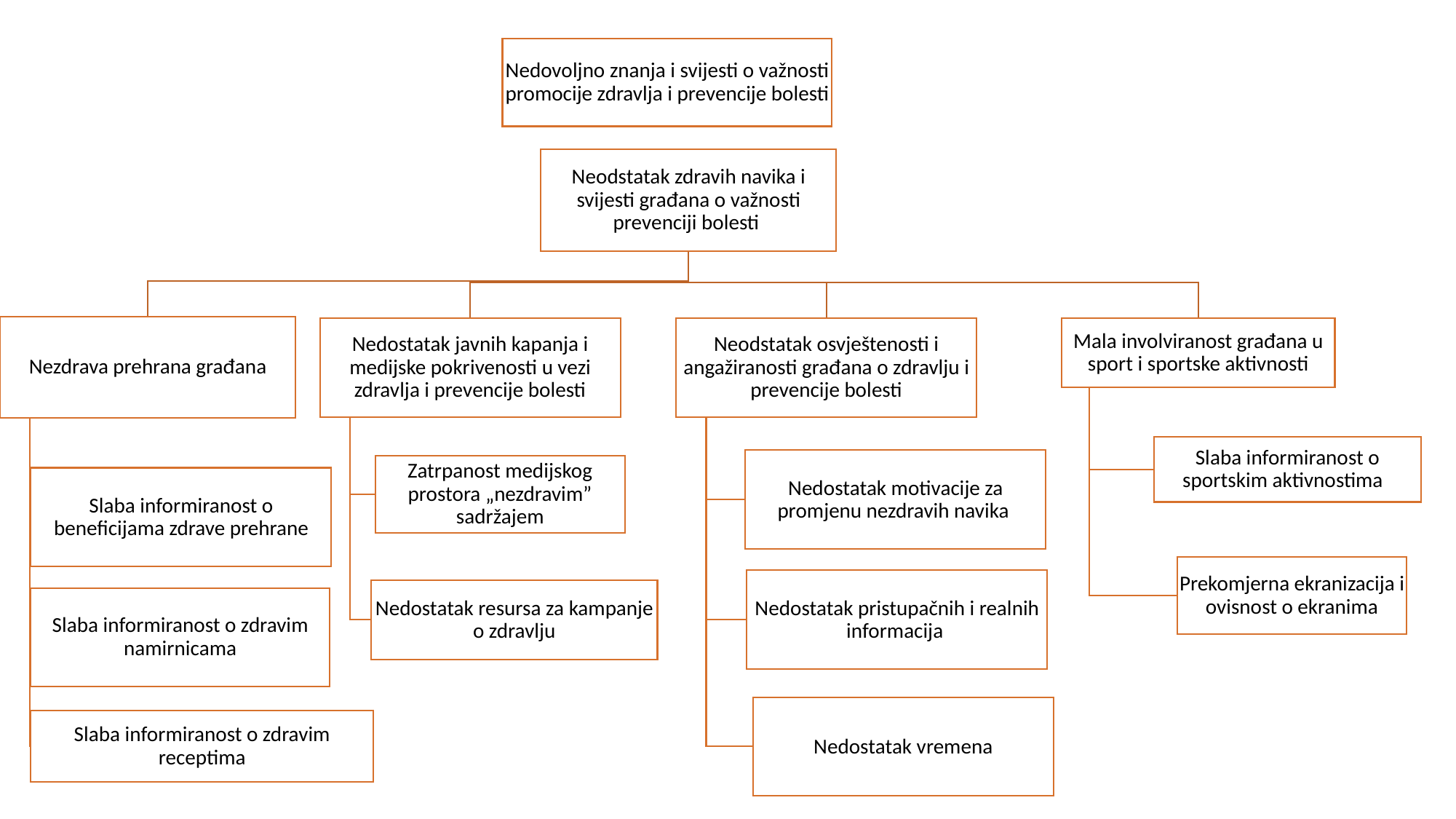

Nedovoljno znanja i svijesti o važnosti promocije zdravlja i prevencije bolesti
Neodstatak zdravih navika i svijesti građana o važnosti prevenciji bolesti
Nezdrava prehrana građana
Slaba informiranost o beneficijama zdrave prehrane
Slaba informiranost o zdravim namirnicama
Slaba informiranost o zdravim receptima
Nedostatak javnih kapanja i medijske pokrivenosti u vezi zdravlja i prevencije bolesti
Zatrpanost medijskog prostora „nezdravim” sadržajem
Nedostatak resursa za kampanje o zdravlju
Neodstatak osvještenosti i angažiranosti građana o zdravlju i prevencije bolesti
Nedostatak motivacije za promjenu nezdravih navika
Nedostatak pristupačnih i realnih informacija
Nedostatak vremena
Mala involviranost građana u sport i sportske aktivnosti
Slaba informiranost o sportskim aktivnostima
Prekomjerna ekranizacija i ovisnost o ekranima